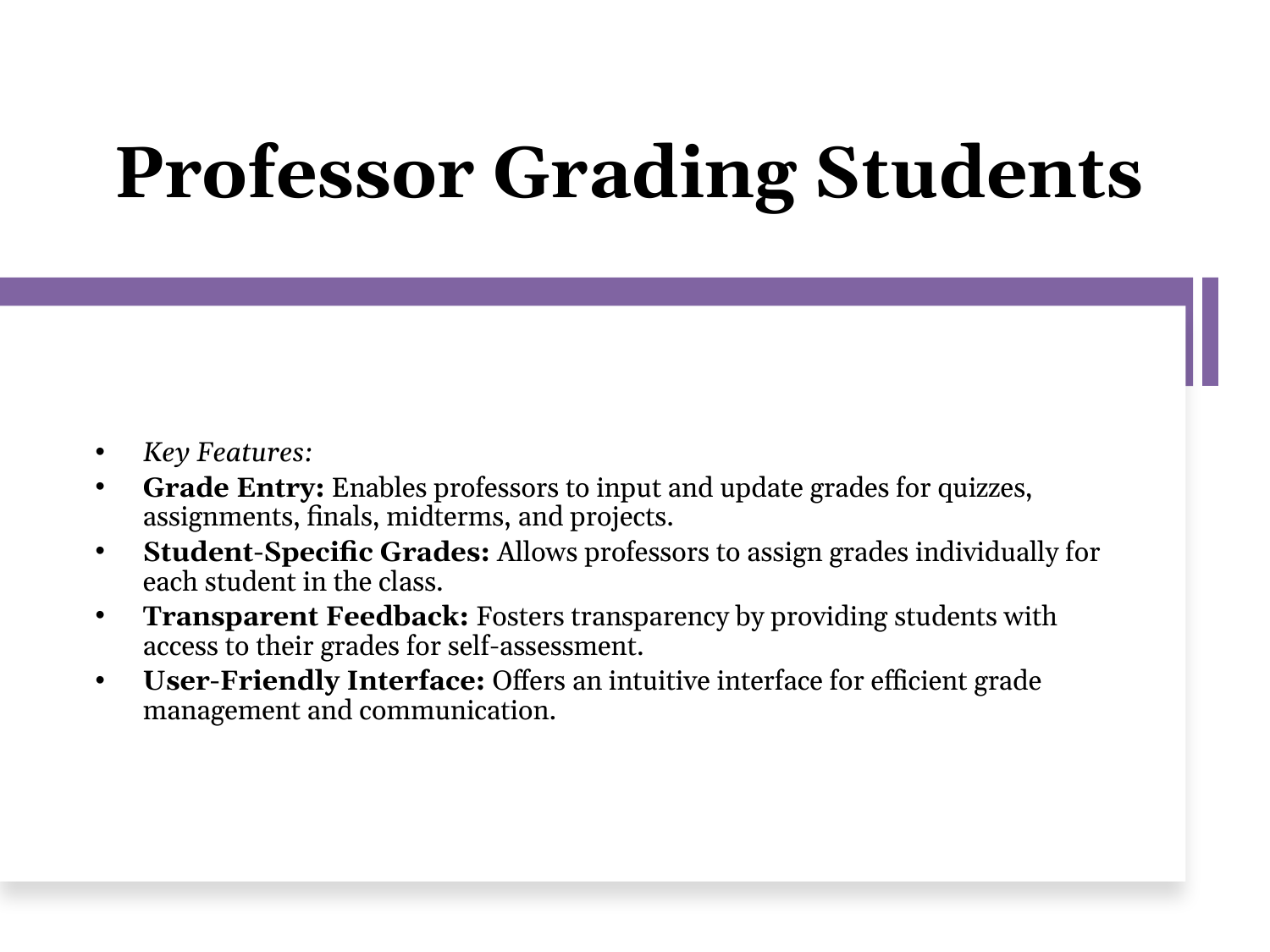

# Professor Grading Students

Key Features:
Grade Entry: Enables professors to input and update grades for quizzes, assignments, finals, midterms, and projects.
Student-Specific Grades: Allows professors to assign grades individually for each student in the class.
Transparent Feedback: Fosters transparency by providing students with access to their grades for self-assessment.
User-Friendly Interface: Offers an intuitive interface for efficient grade management and communication.